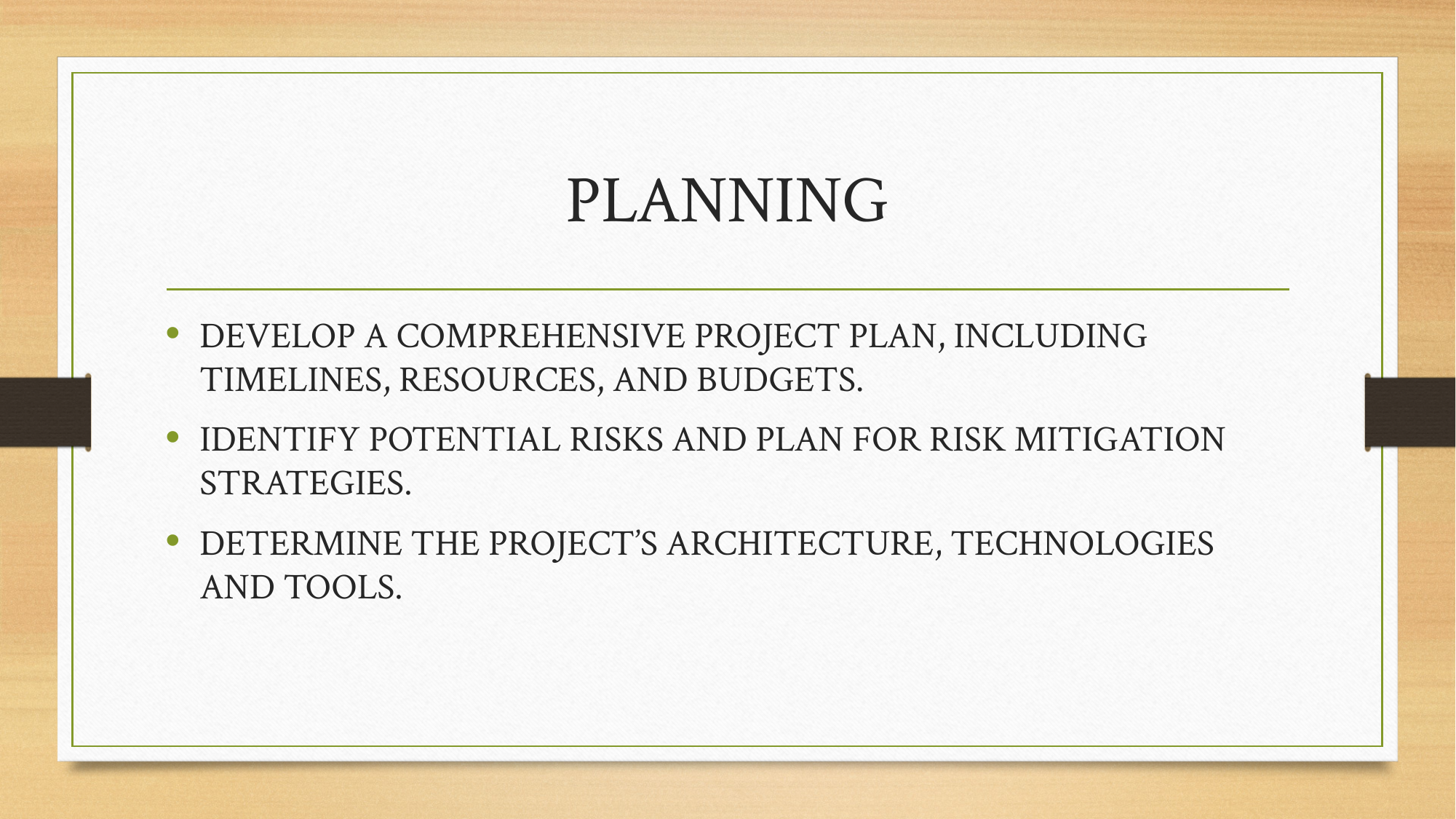

# PLANNING
DEVELOP A COMPREHENSIVE PROJECT PLAN, INCLUDING TIMELINES, RESOURCES, AND BUDGETS.
IDENTIFY POTENTIAL RISKS AND PLAN FOR RISK MITIGATION STRATEGIES.
DETERMINE THE PROJECT’S ARCHITECTURE, TECHNOLOGIES AND TOOLS.